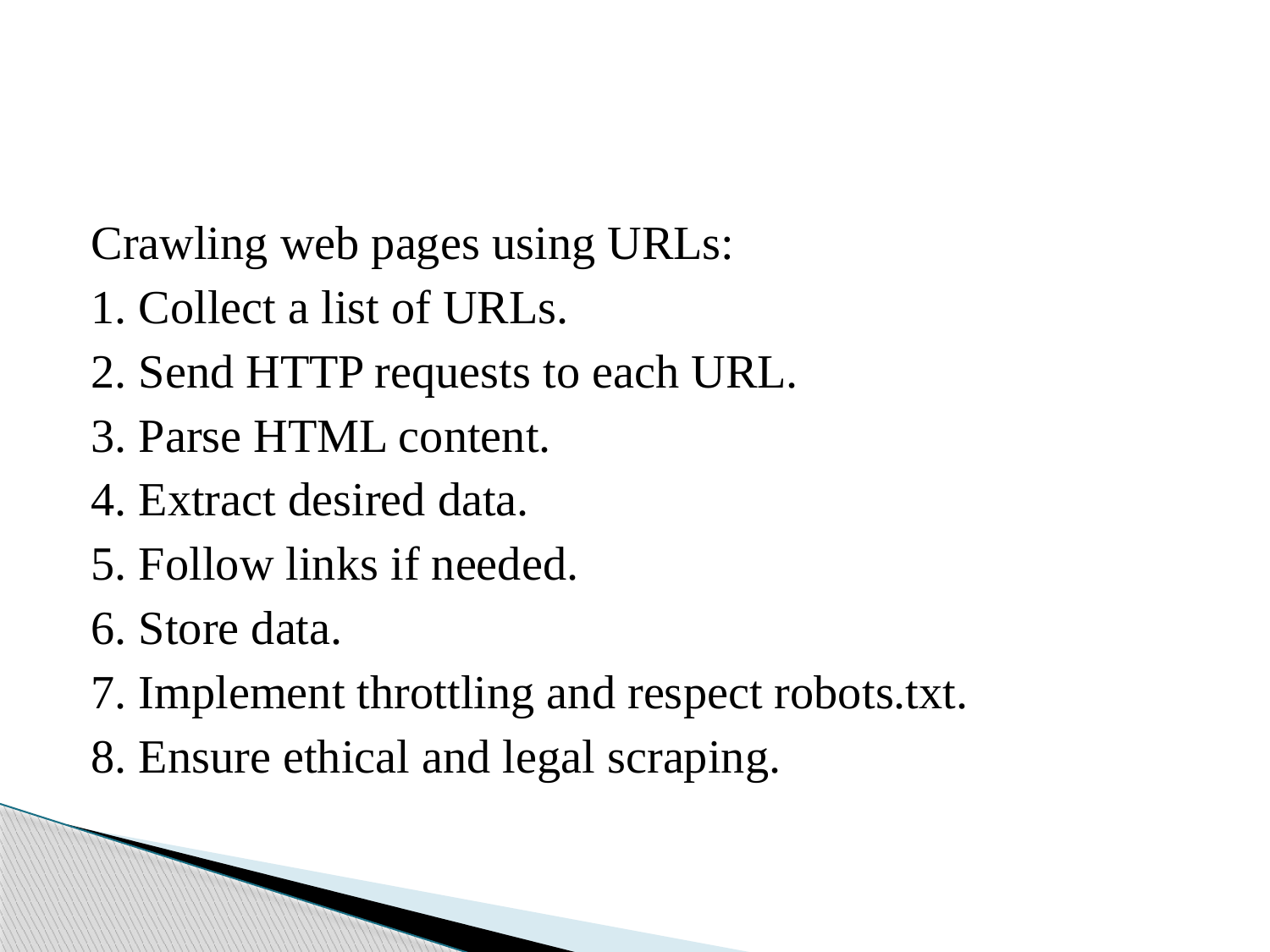

#
Crawling web pages using URLs:
1. Collect a list of URLs.
2. Send HTTP requests to each URL.
3. Parse HTML content.
4. Extract desired data.
5. Follow links if needed.
6. Store data.
7. Implement throttling and respect robots.txt.
8. Ensure ethical and legal scraping.